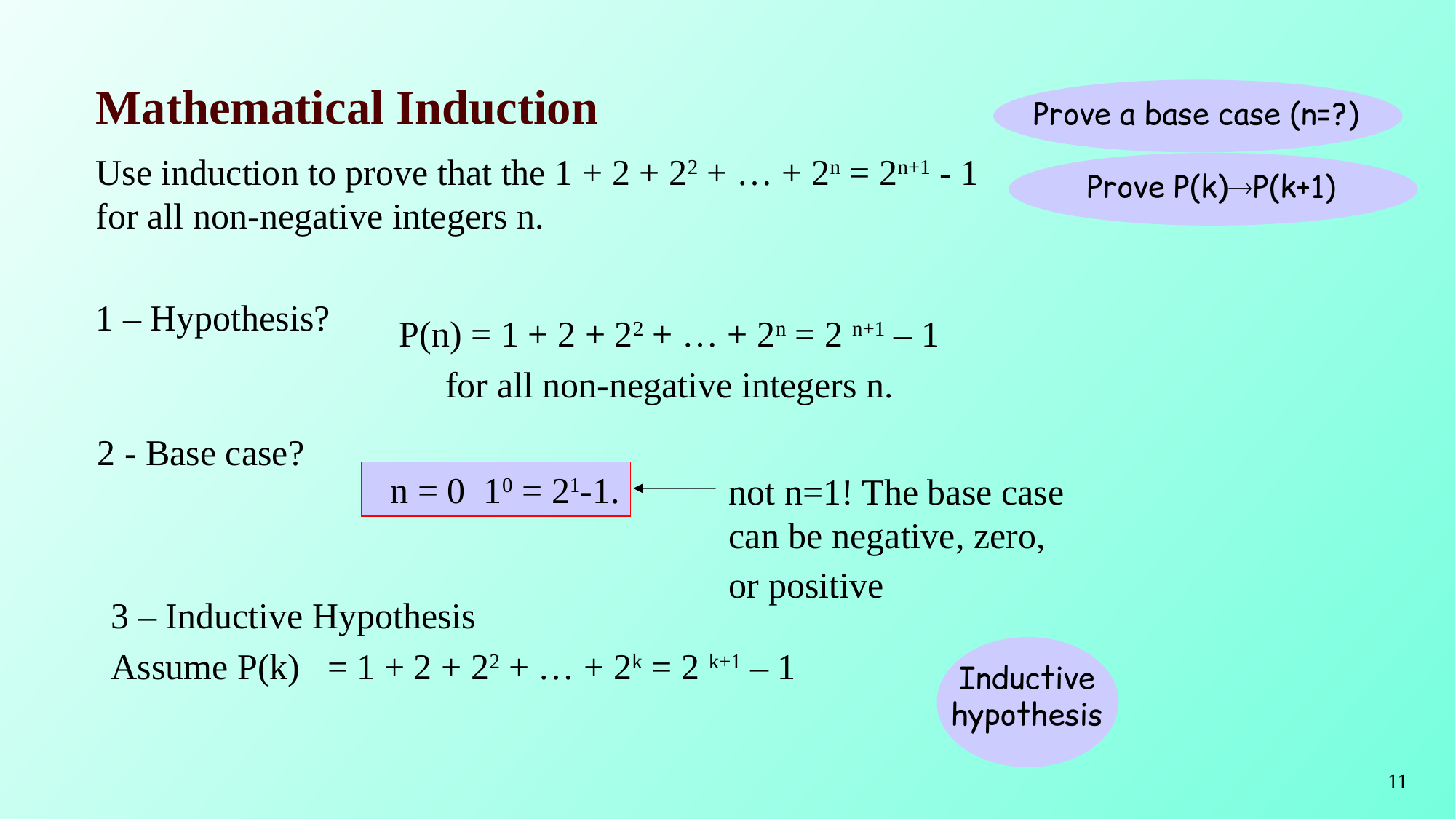

# Mathematical Induction

Prove a base case (n=?)
Use induction to prove that the 1 + 2 + 22 + … + 2n = 2n+1 - 1 for all non-negative integers n.

1 – Hypothesis?

Prove P(k)→P(k+1)
P(n) = 1 + 2 + 22 + … + 2n = 2 n+1 – 1
for all non-negative integers n.
	2 - Base case?
  n = 0  10 = 21-1.
not n=1! The base case
can be negative, zero,
or positive

3 – Inductive Hypothesis
Assume P(k)   = 1 + 2 + 22 + … + 2k = 2 k+1 – 1

Inductive hypothesis
11